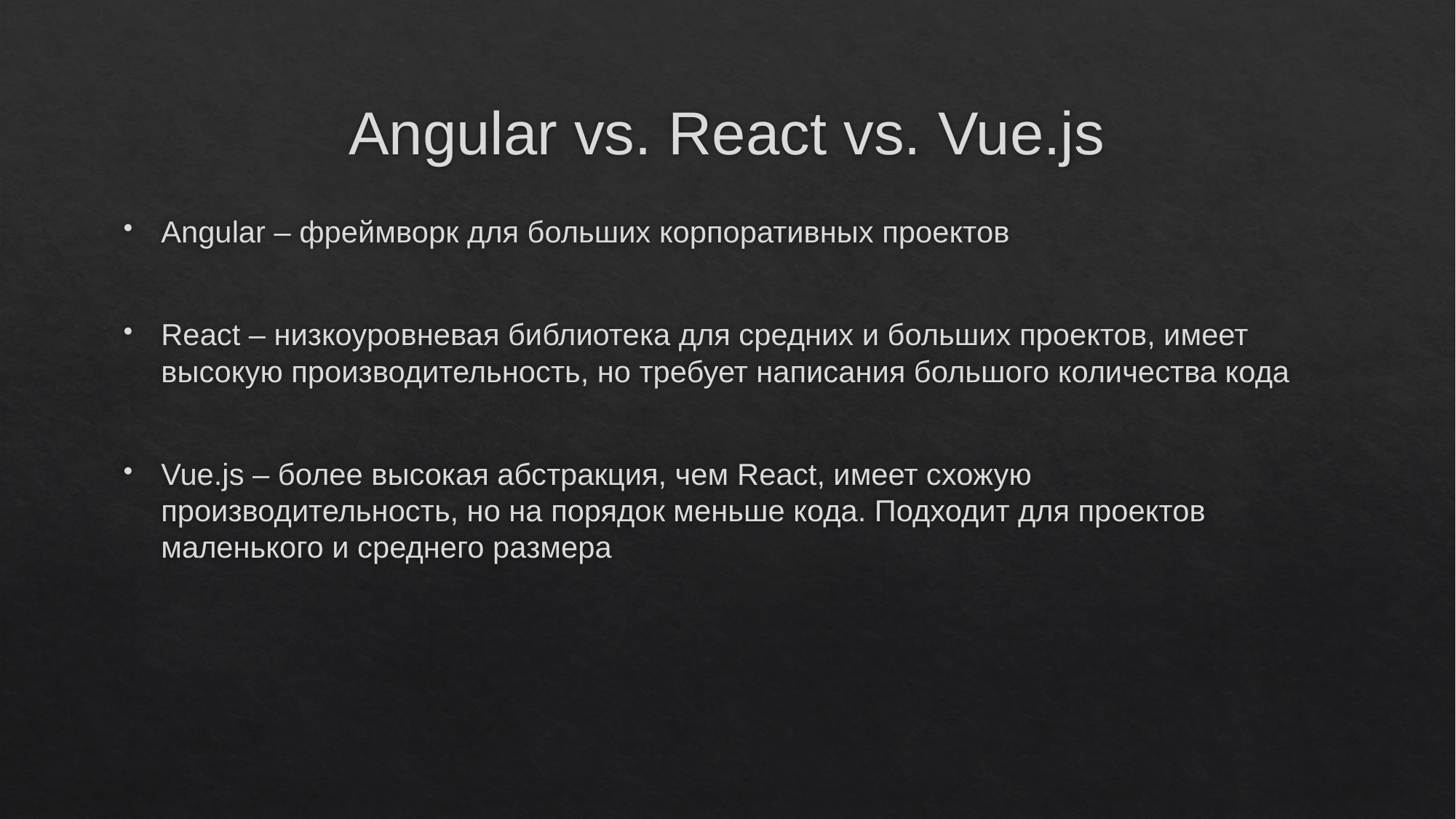

# Angular vs. React vs. Vue.js
Angular – фреймворк для больших корпоративных проектов

React – низкоуровневая библиотека для средних и больших проектов, имеет высокую производительность, но требует написания большого количества кода

Vue.js – более высокая абстракция, чем React, имеет схожую производительность, но на порядок меньше кода. Подходит для проектов маленького и среднего размера